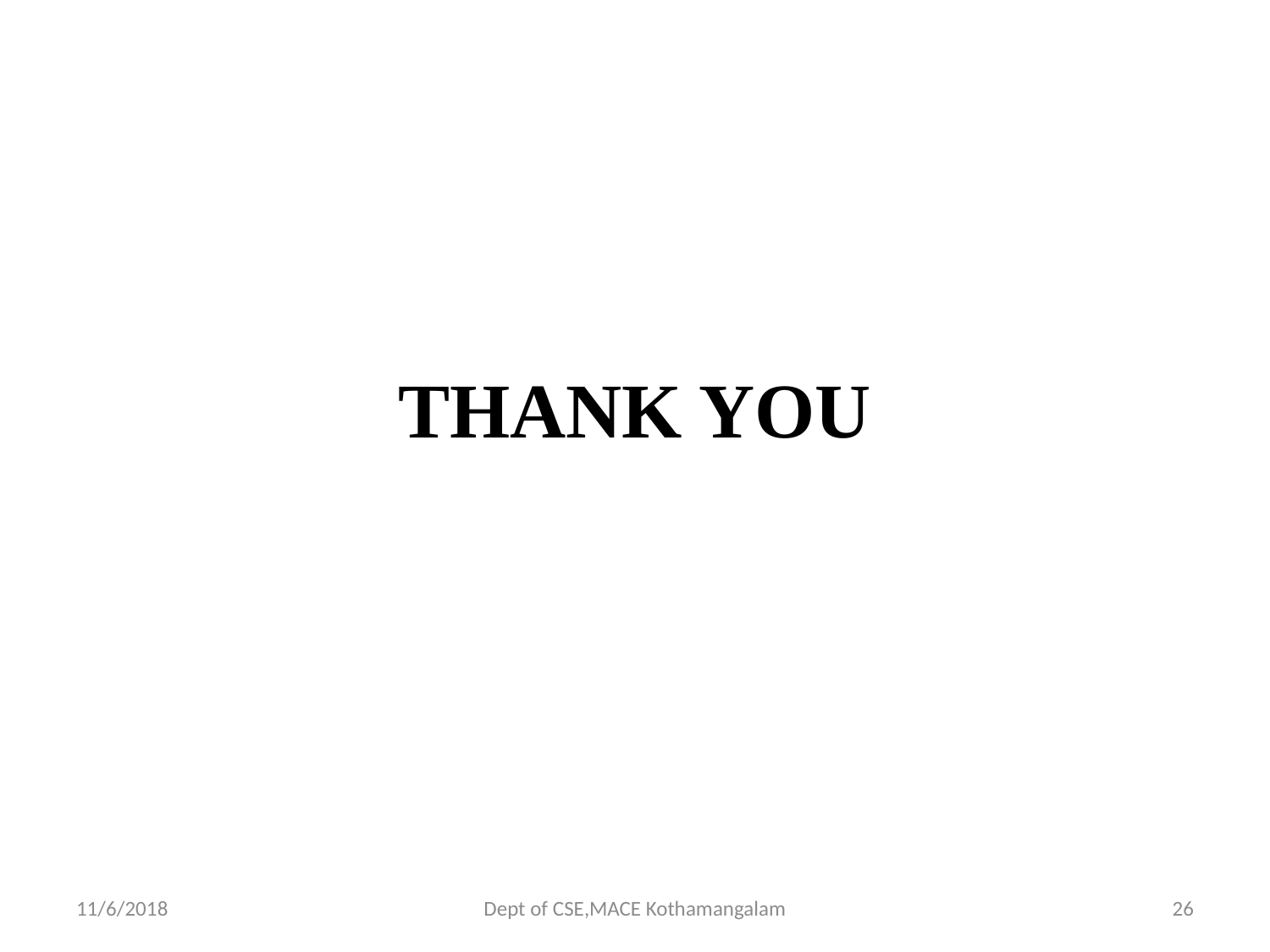

# THANK YOU
11/6/2018
Dept of CSE,MACE Kothamangalam
26